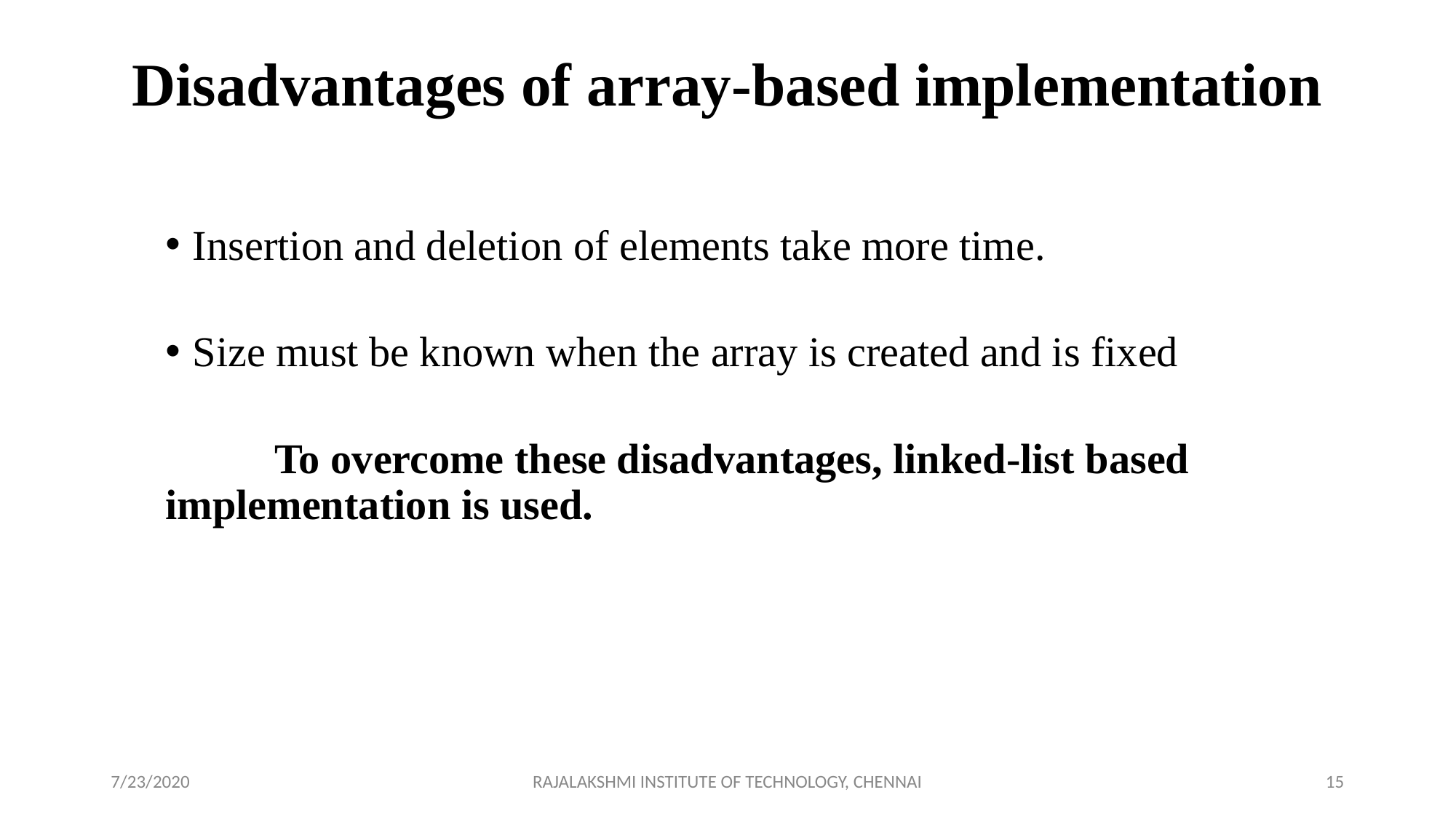

# Disadvantages of array-based implementation
Insertion and deletion of elements take more time.

Size must be known when the array is created and is fixed

	To overcome these disadvantages, linked-list based implementation is used.

7/23/2020
RAJALAKSHMI INSTITUTE OF TECHNOLOGY, CHENNAI
15